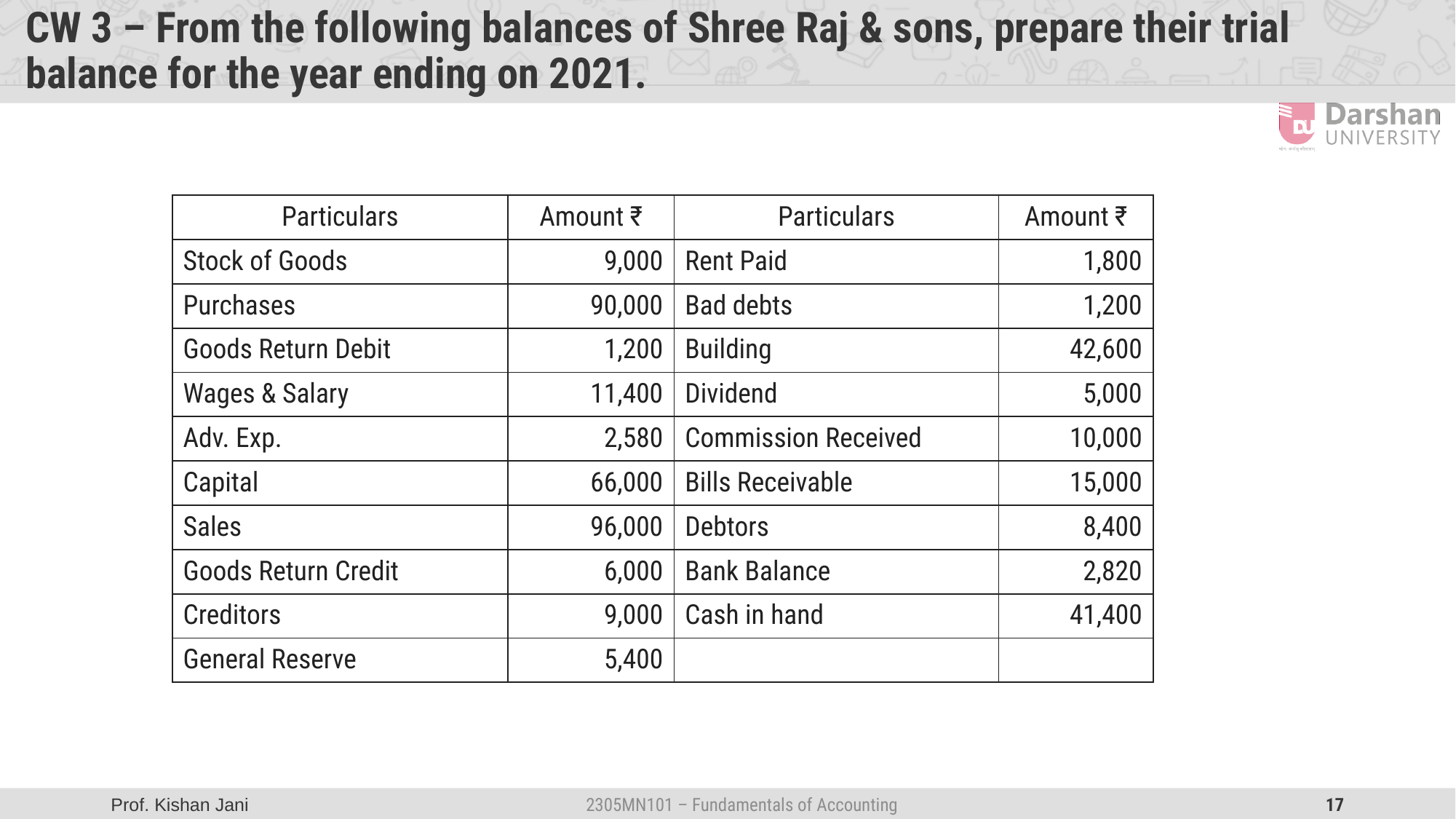

# CW 3 – From the following balances of Shree Raj & sons, prepare their trial balance for the year ending on 2021.
| Particulars | Amount ₹ | Particulars | Amount ₹ |
| --- | --- | --- | --- |
| Stock of Goods | 9,000 | Rent Paid | 1,800 |
| Purchases | 90,000 | Bad debts | 1,200 |
| Goods Return Debit | 1,200 | Building | 42,600 |
| Wages & Salary | 11,400 | Dividend | 5,000 |
| Adv. Exp. | 2,580 | Commission Received | 10,000 |
| Capital | 66,000 | Bills Receivable | 15,000 |
| Sales | 96,000 | Debtors | 8,400 |
| Goods Return Credit | 6,000 | Bank Balance | 2,820 |
| Creditors | 9,000 | Cash in hand | 41,400 |
| General Reserve | 5,400 |  |  |